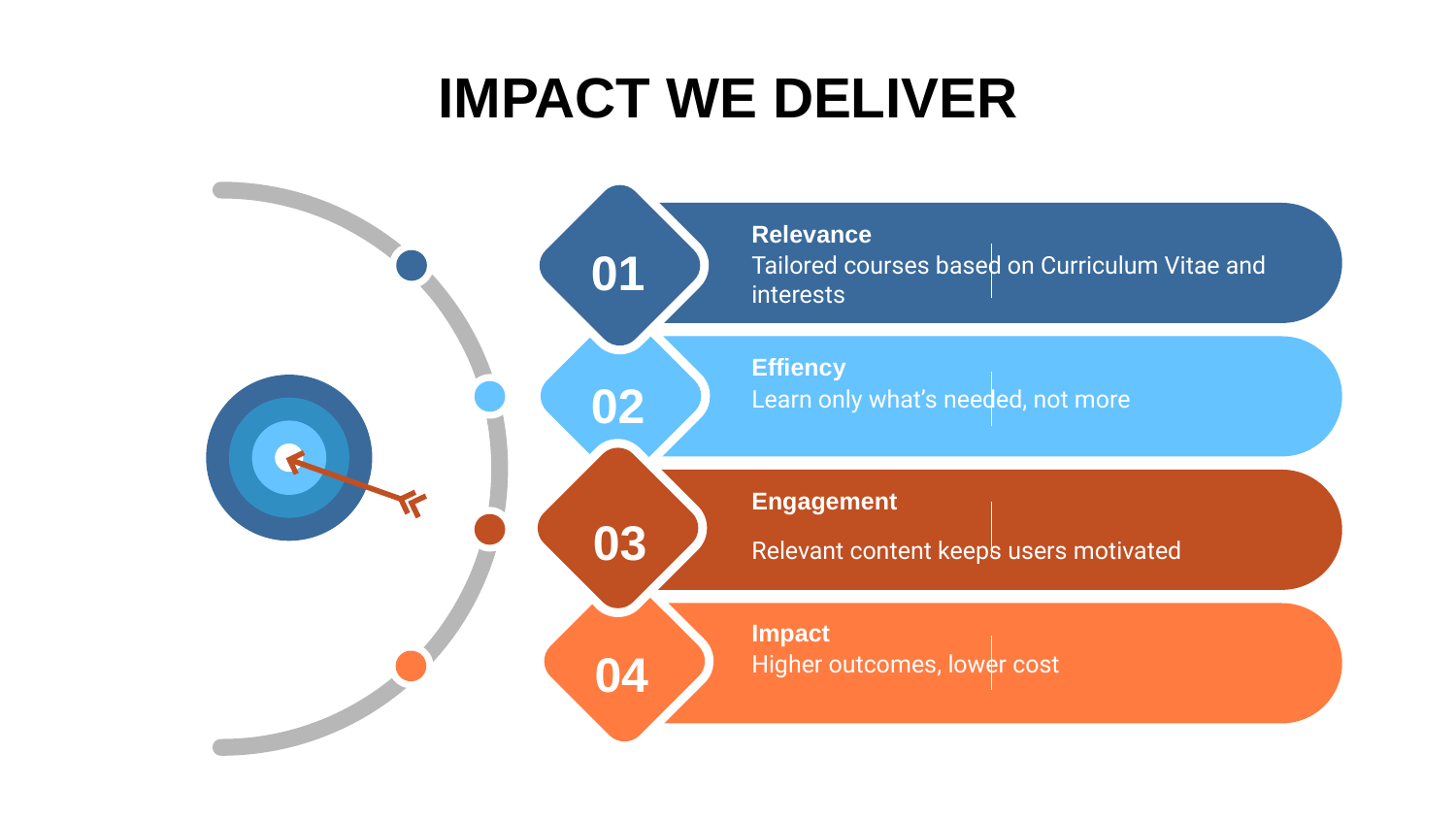

IMPACT WE DELIVER

Relevance

01
Tailored courses based on Curriculum Vitae and interests

Effiency

02
Learn only what’s needed, not more

Engagement

03

Relevant content keeps users motivated

Impact

04
Higher outcomes, lower cost